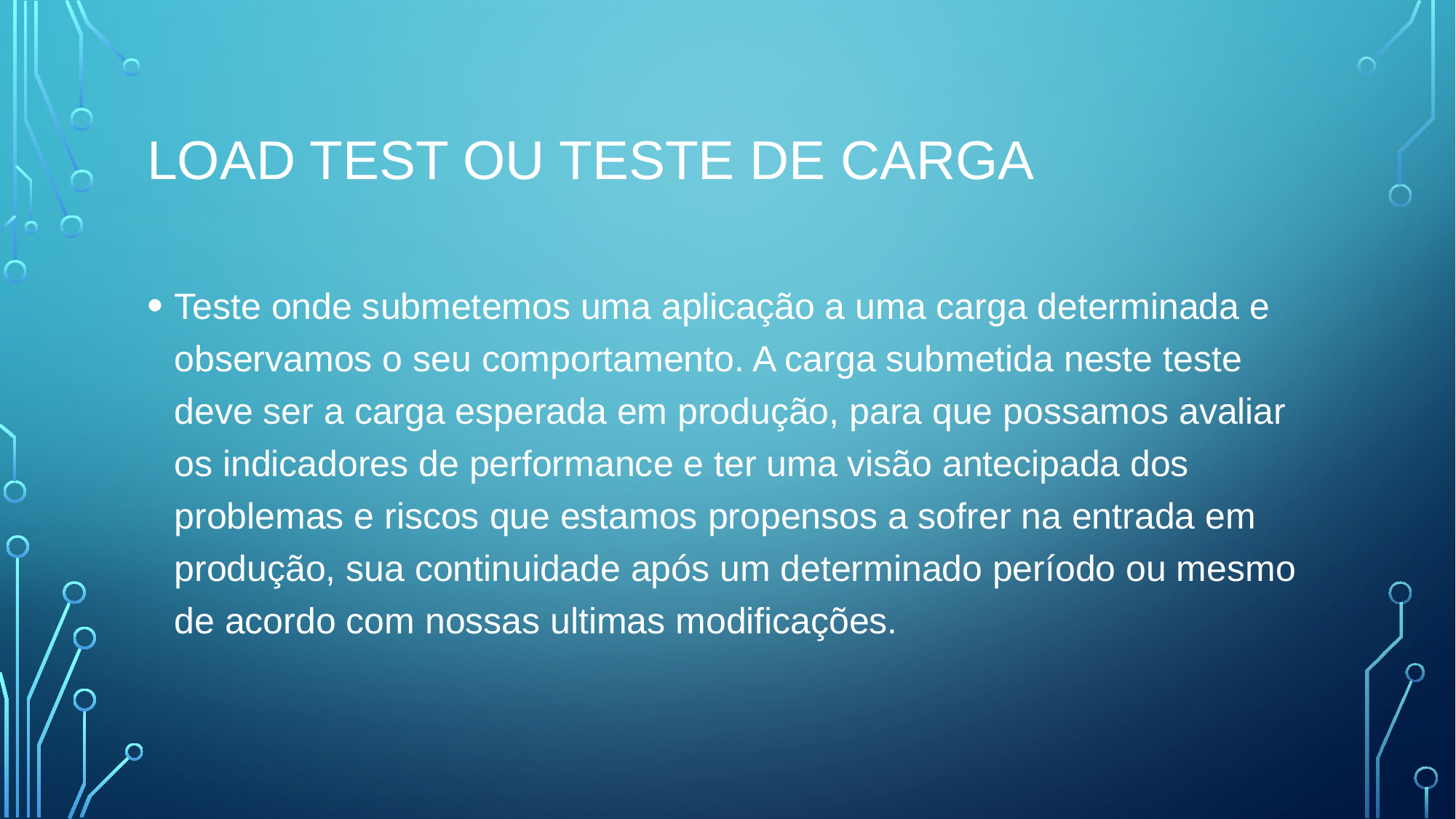

# Load Test ou Teste de Carga
Teste onde submetemos uma aplicação a uma carga determinada e observamos o seu comportamento. A carga submetida neste teste deve ser a carga esperada em produção, para que possamos avaliar os indicadores de performance e ter uma visão antecipada dos problemas e riscos que estamos propensos a sofrer na entrada em produção, sua continuidade após um determinado período ou mesmo de acordo com nossas ultimas modificações.